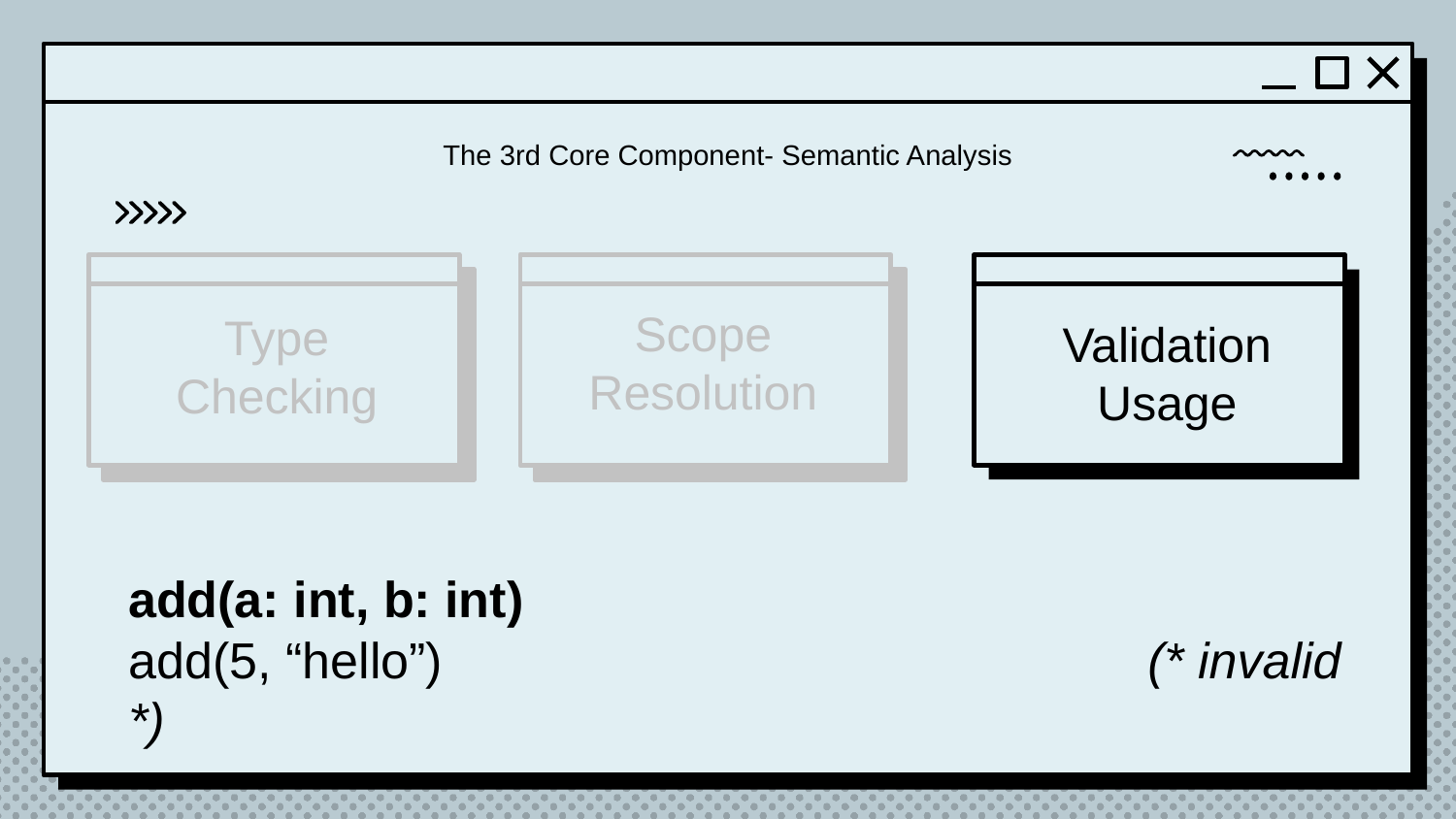

# The 3rd Core Component- Semantic Analysis

Scope
Resolution
Type
Checking
Validation
Usage
add(a: int, b: int)
add(5, “hello”) 					(* invalid *)